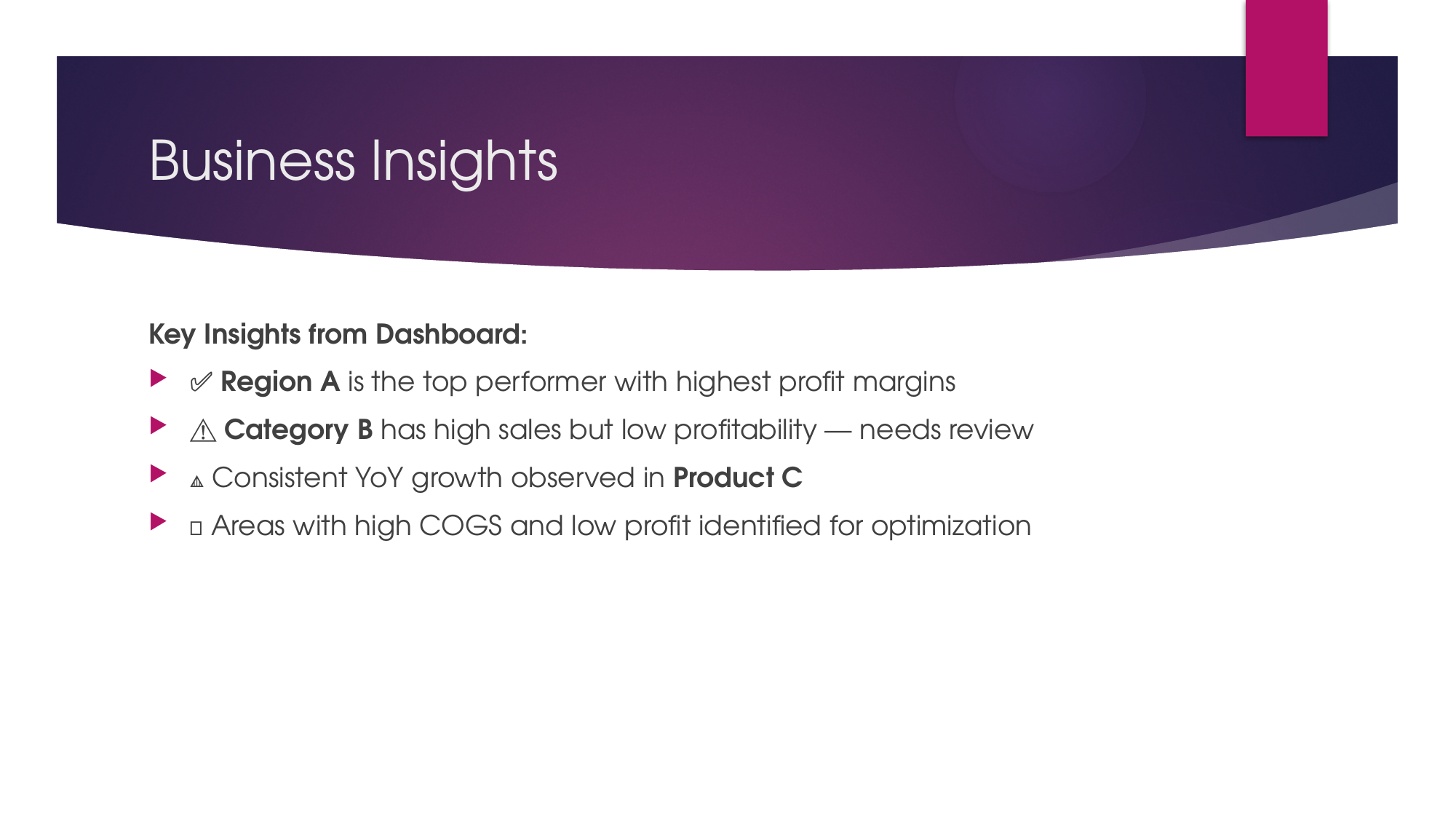

# Business Insights
Key Insights from Dashboard:
✅ Region A is the top performer with highest profit margins
⚠️ Category B has high sales but low profitability — needs review
🔼 Consistent YoY growth observed in Product C
🧾 Areas with high COGS and low profit identified for optimization